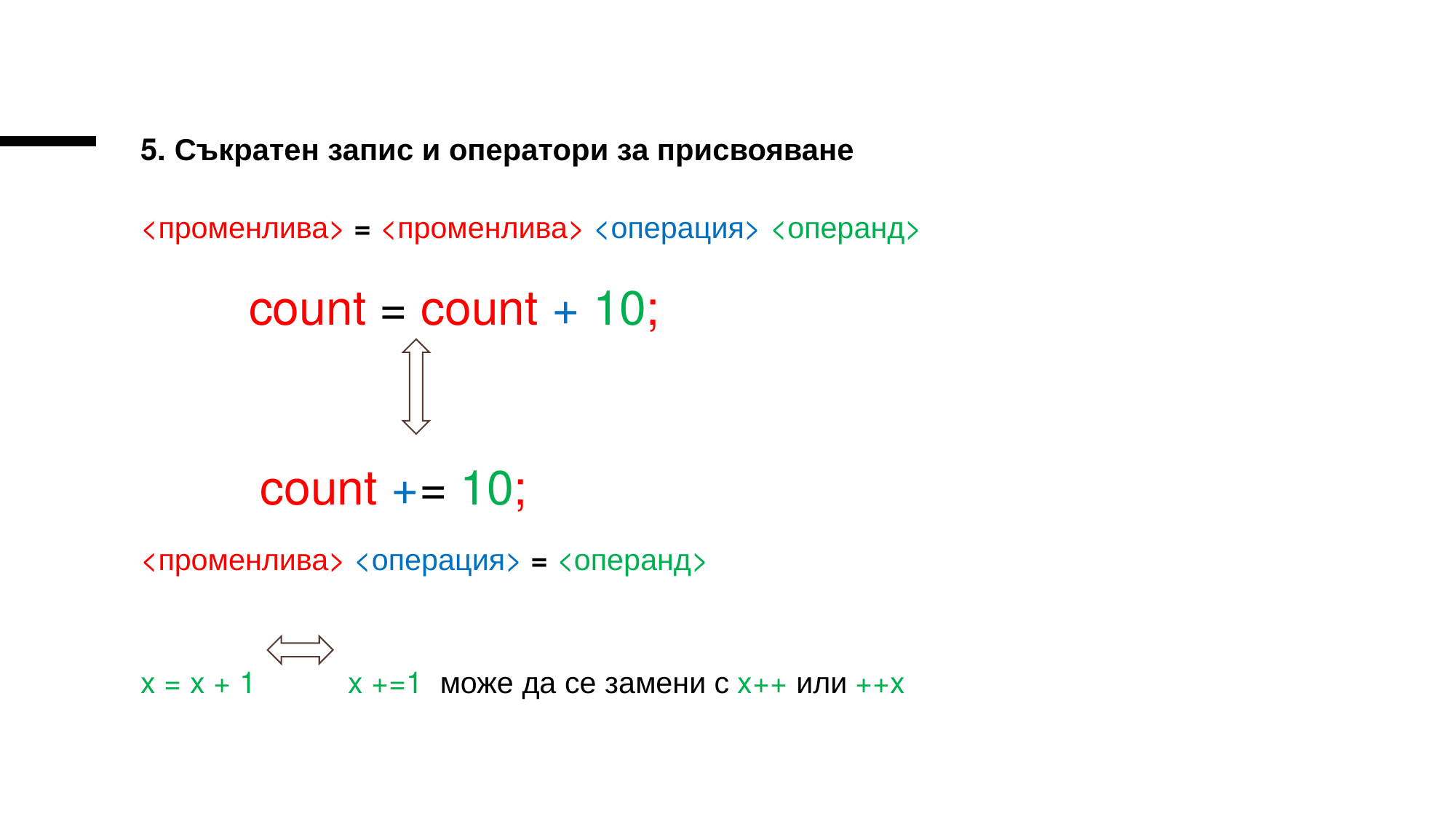

# 5. Съкратен запис и оператори за присвояване
<променлива> = <променлива> <операция> <операнд>
	count = count + 10;

         count += 10;
<променлива> <операция> = <операнд>

x = x + 1           x +=1  може да се замени с x++ или ++x